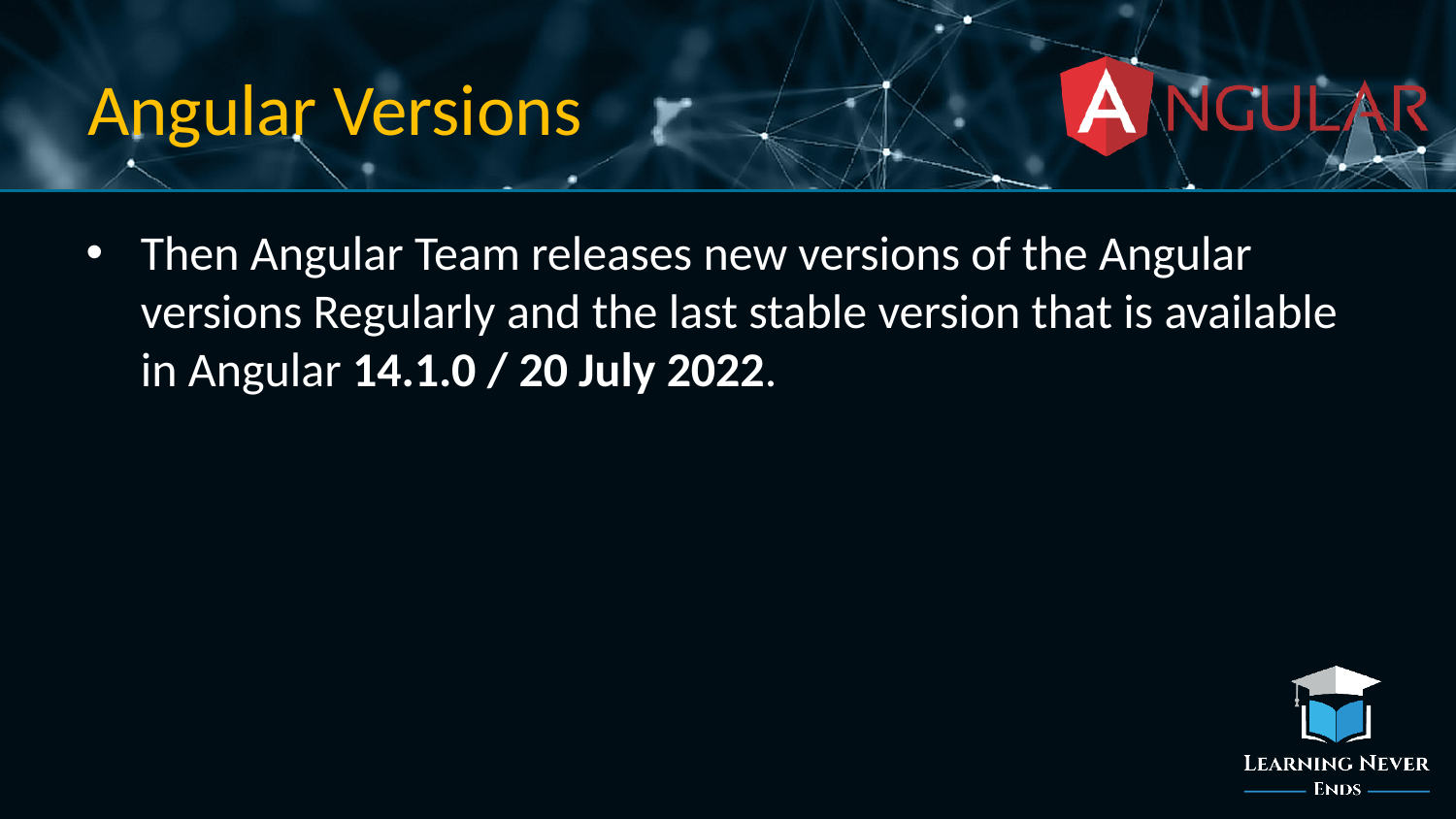

# Angular Versions
Then Angular Team releases new versions of the Angular versions Regularly and the last stable version that is available in Angular 14.1.0 / 20 July 2022.